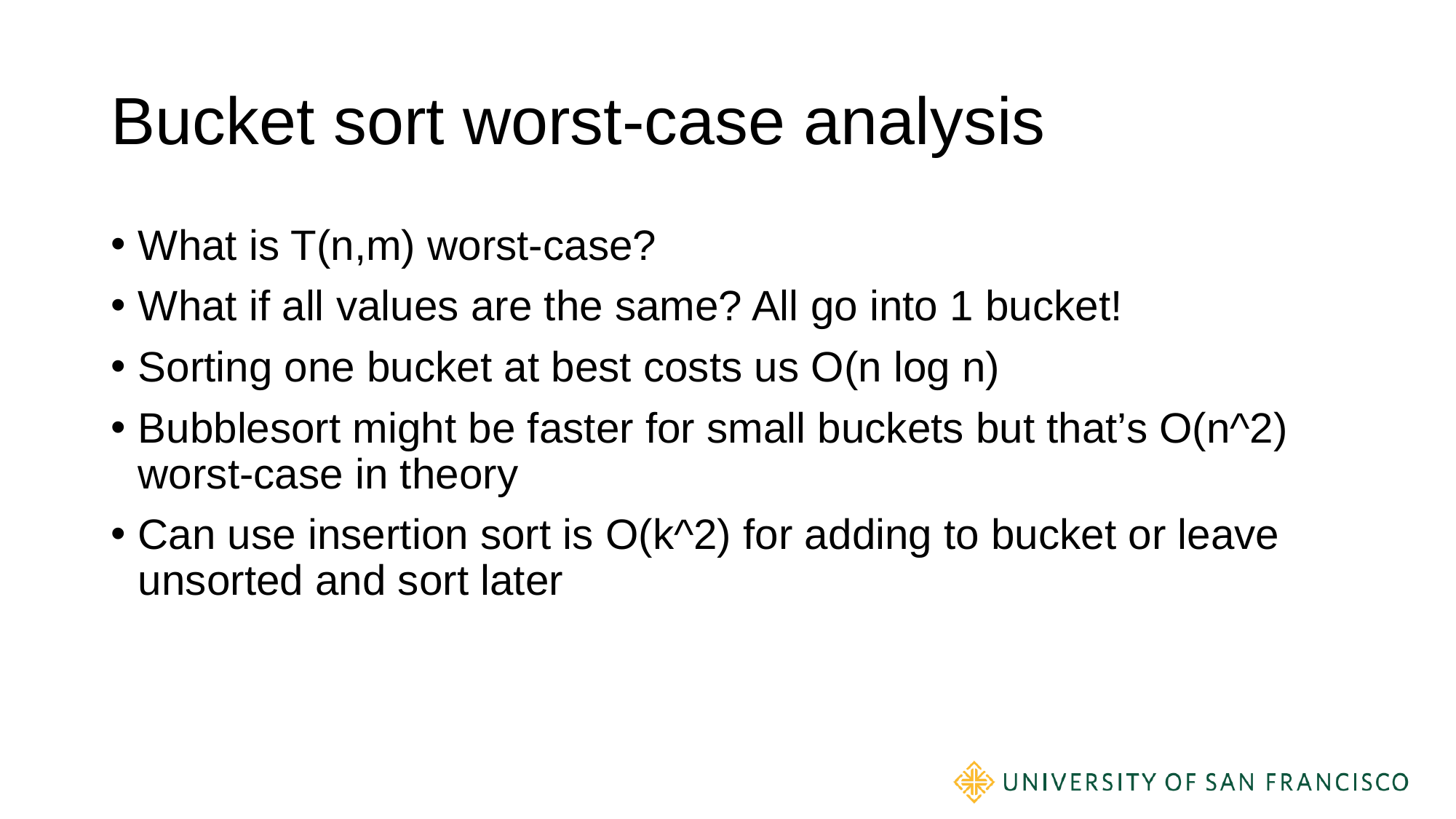

# Bucket sort worst-case analysis
What is T(n,m) worst-case?
What if all values are the same? All go into 1 bucket!
Sorting one bucket at best costs us O(n log n)
Bubblesort might be faster for small buckets but that’s O(n^2) worst-case in theory
Can use insertion sort is O(k^2) for adding to bucket or leave unsorted and sort later